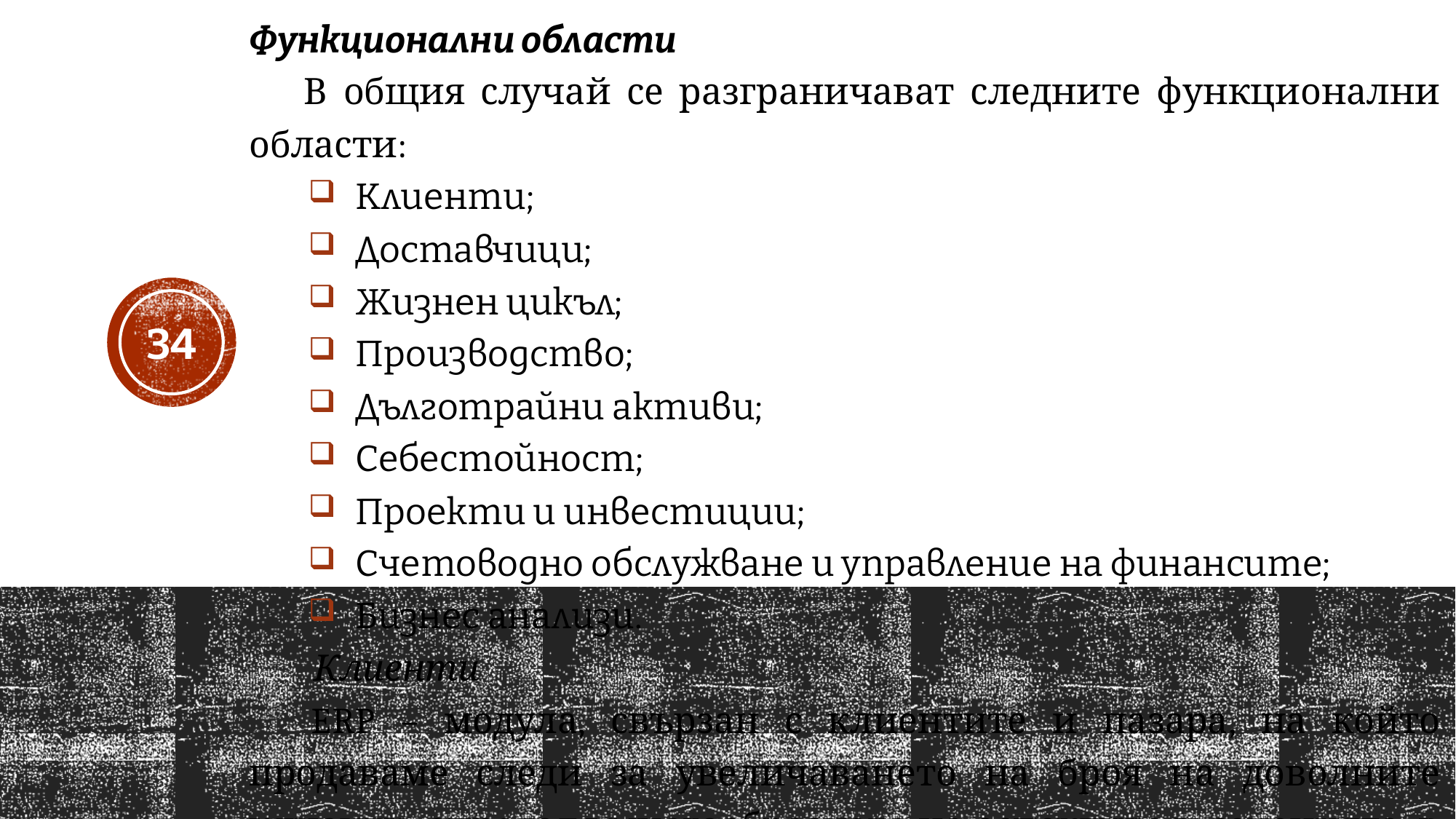

Функционални области
В общия случай се разграничават следните функционални области:
Клиенти;
Доставчици;
Жизнен цикъл;
Производство;
Дълготрайни активи;
Себестойност;
Проекти и инвестиции;
Счетоводно обслужване и управление на финансите;
Бизнес анализи.
Клиенти
 ERP – модула, свързан с клиентите и пазара, на който продаваме следи за увеличаването на броя на доволните клиенти, определя многообразието на аспектите и сеченията, в които се разглеждат те.
34